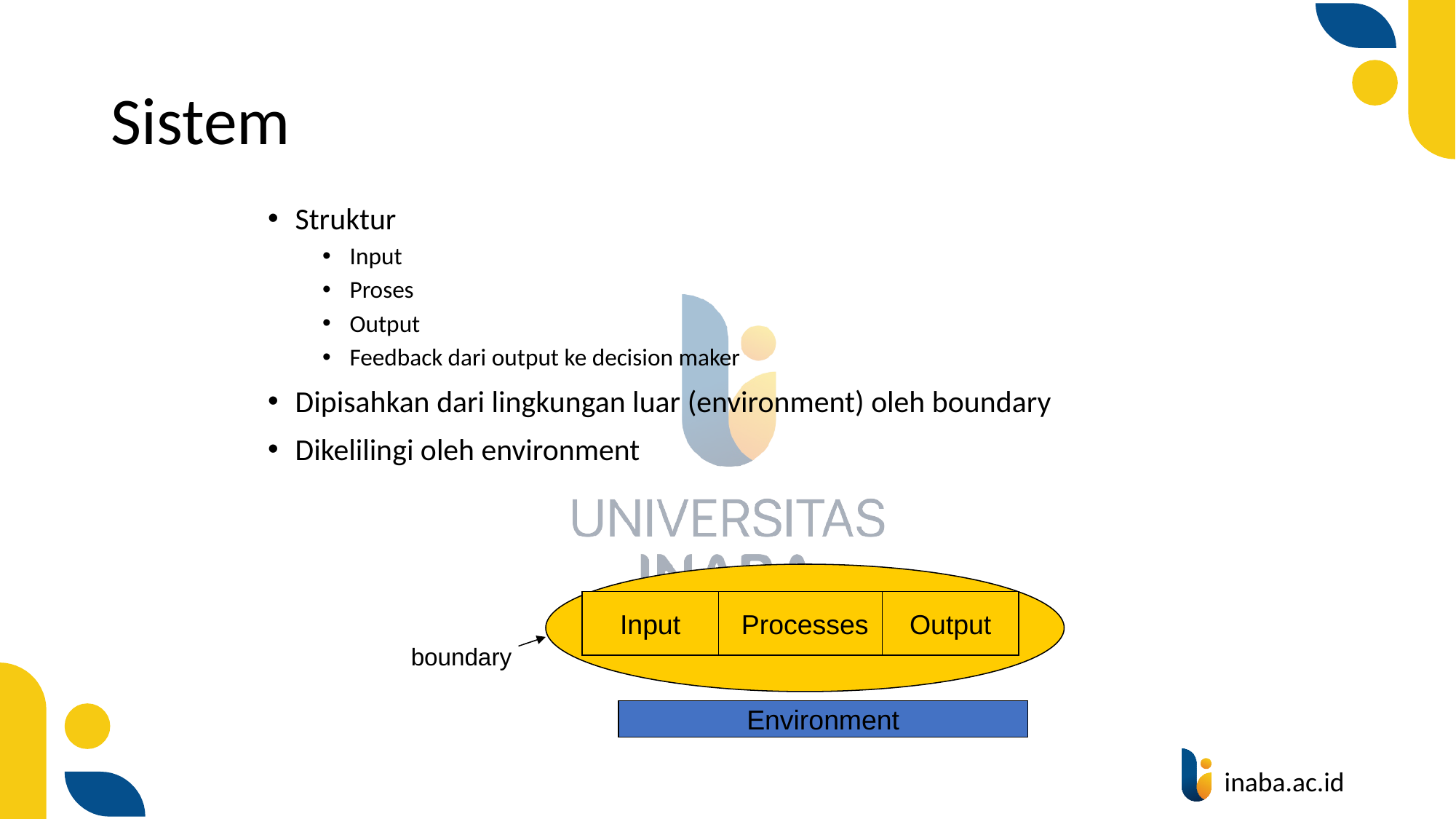

# Sistem
Struktur
Input
Proses
Output
Feedback dari output ke decision maker
Dipisahkan dari lingkungan luar (environment) oleh boundary
Dikelilingi oleh environment

Input
Processes
Output
boundary

Environment